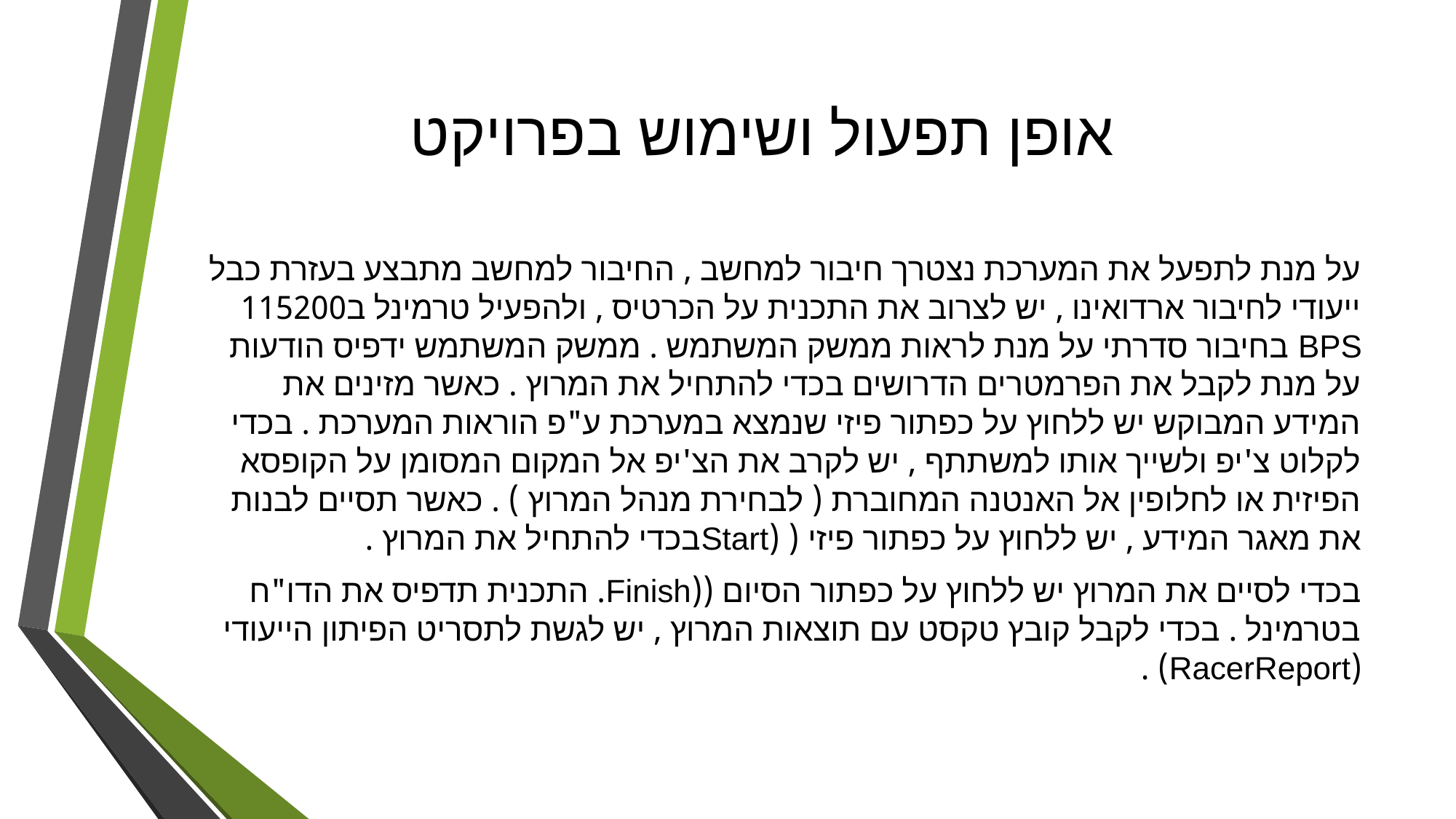

# אופן תפעול ושימוש בפרויקט
על מנת לתפעל את המערכת נצטרך חיבור למחשב , החיבור למחשב מתבצע בעזרת כבל ייעודי לחיבור ארדואינו , יש לצרוב את התכנית על הכרטיס , ולהפעיל טרמינל ב115200 BPS בחיבור סדרתי על מנת לראות ממשק המשתמש . ממשק המשתמש ידפיס הודעות על מנת לקבל את הפרמטרים הדרושים בכדי להתחיל את המרוץ . כאשר מזינים את המידע המבוקש יש ללחוץ על כפתור פיזי שנמצא במערכת ע"פ הוראות המערכת . בכדי לקלוט צ'יפ ולשייך אותו למשתתף , יש לקרב את הצ'יפ אל המקום המסומן על הקופסא הפיזית או לחלופין אל האנטנה המחוברת ( לבחירת מנהל המרוץ ) . כאשר תסיים לבנות את מאגר המידע , יש ללחוץ על כפתור פיזי ( (Startבכדי להתחיל את המרוץ .
בכדי לסיים את המרוץ יש ללחוץ על כפתור הסיום ((Finish. התכנית תדפיס את הדו"ח בטרמינל . בכדי לקבל קובץ טקסט עם תוצאות המרוץ , יש לגשת לתסריט הפיתון הייעודי (RacerReport) .